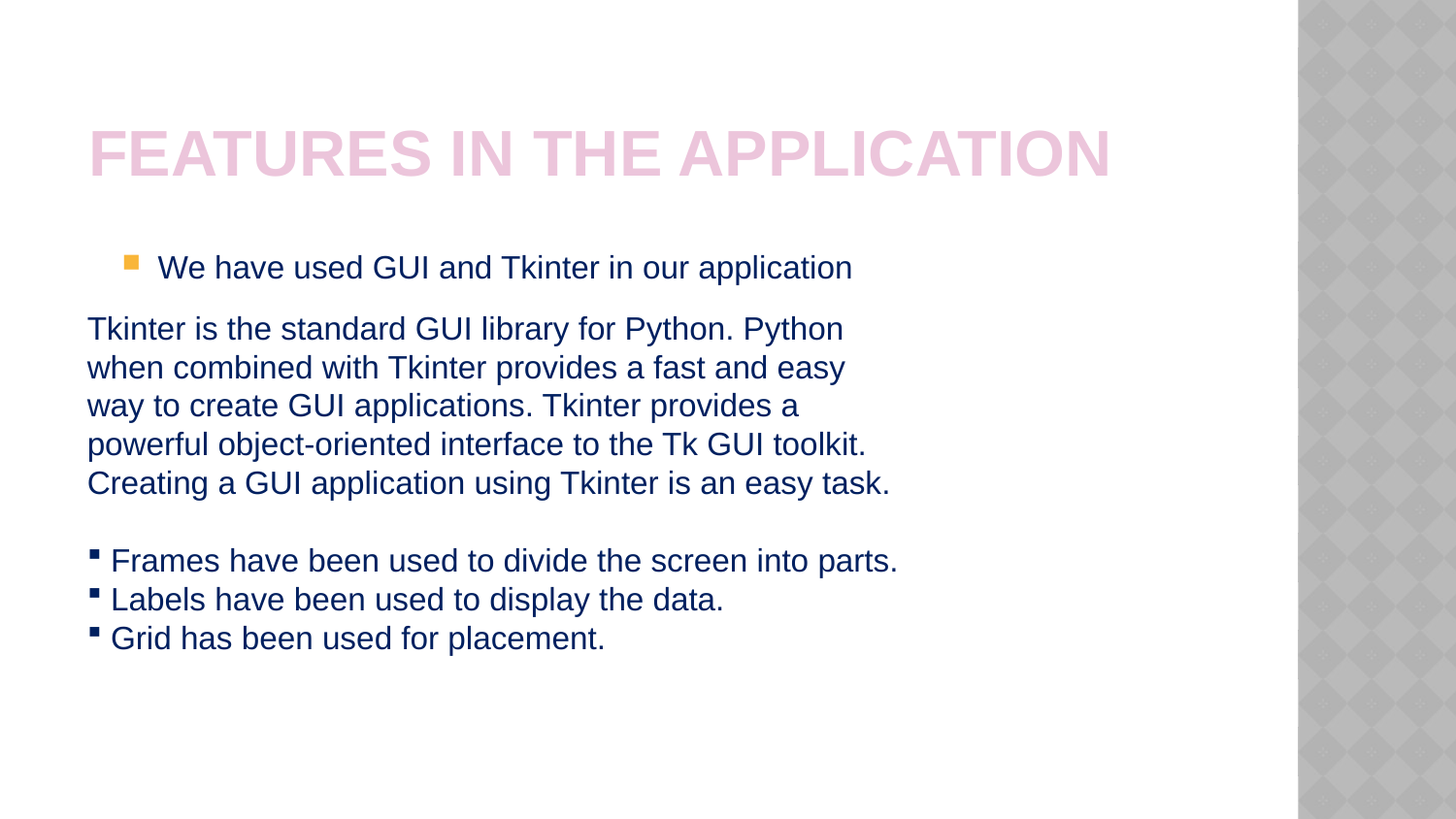

# FEATURES IN THE APPLICATION
We have used GUI and Tkinter in our application

Tkinter is the standard GUI library for Python. Python when combined with Tkinter provides a fast and easy way to create GUI applications. Tkinter provides a powerful object-oriented interface to the Tk GUI toolkit.
Creating a GUI application using Tkinter is an easy task.

 Frames have been used to divide the screen into parts.
 Labels have been used to display the data.
 Grid has been used for placement.